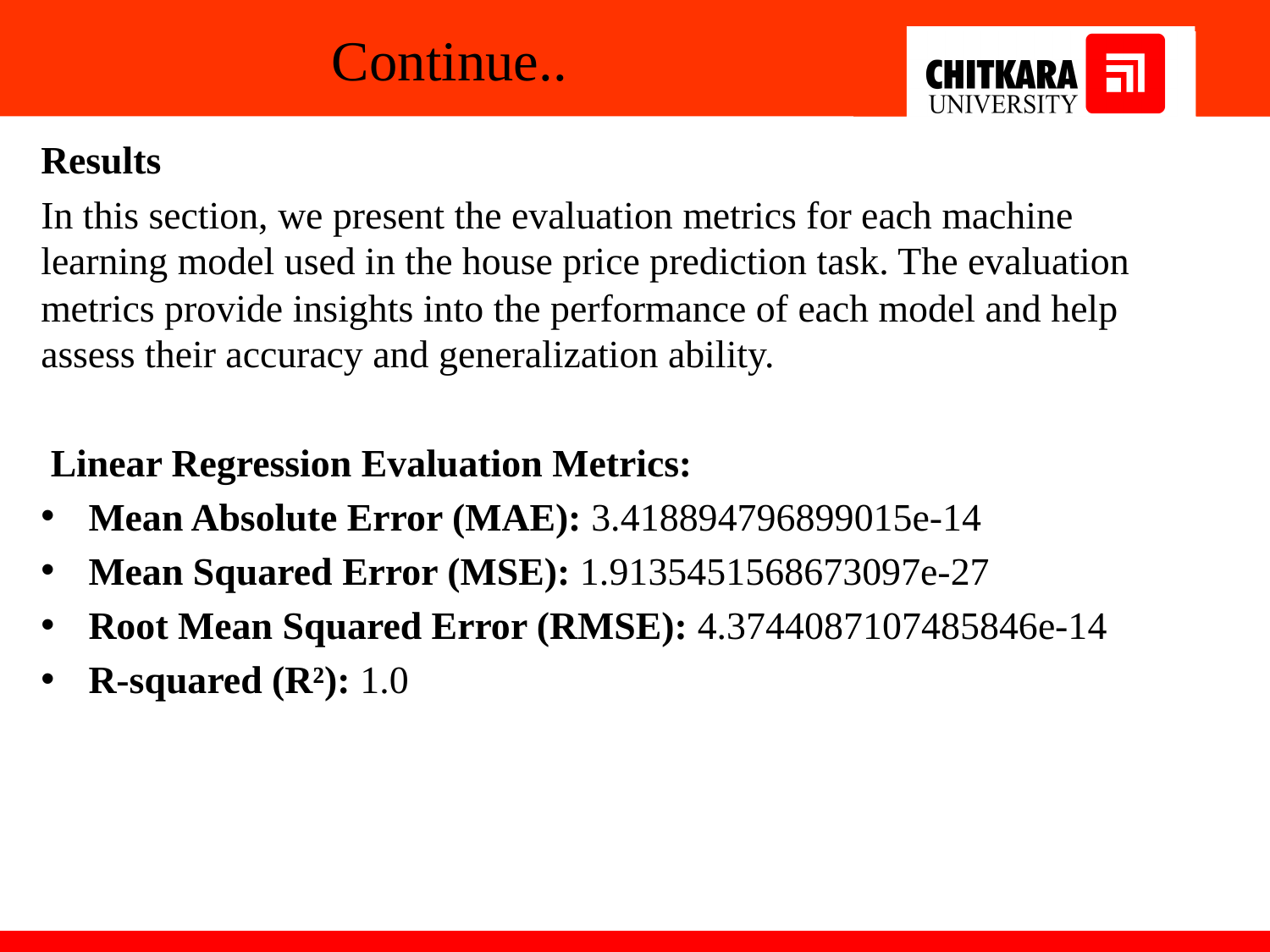

# Continue..
Results
In this section, we present the evaluation metrics for each machine learning model used in the house price prediction task. The evaluation metrics provide insights into the performance of each model and help assess their accuracy and generalization ability.

 Linear Regression Evaluation Metrics:
Mean Absolute Error (MAE): 3.418894796899015e-14
Mean Squared Error (MSE): 1.9135451568673097e-27
Root Mean Squared Error (RMSE): 4.3744087107485846e-14
R-squared (R²): 1.0